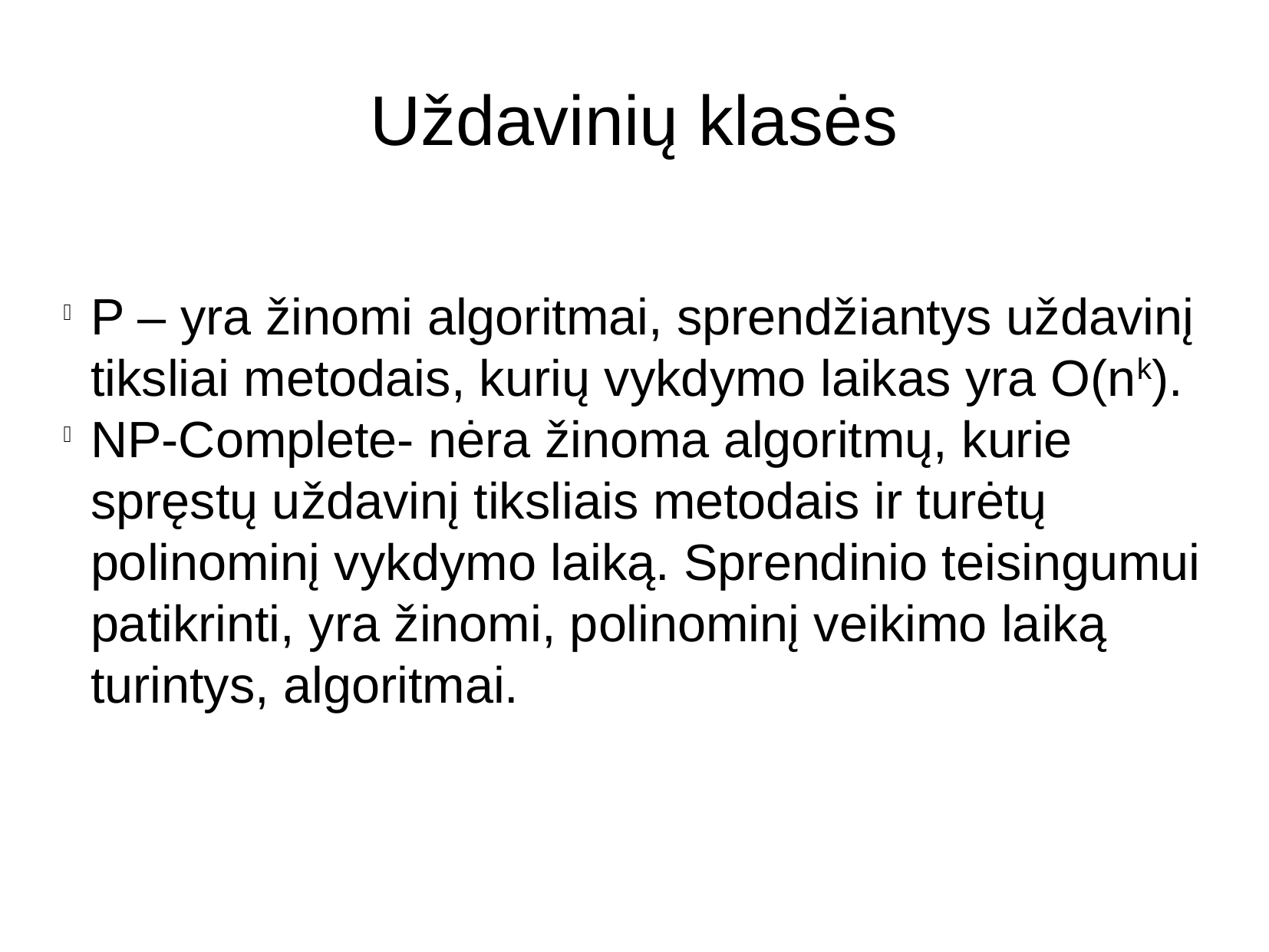

Uždavinių klasės
P – yra žinomi algoritmai, sprendžiantys uždavinį tiksliai metodais, kurių vykdymo laikas yra O(nk).
NP-Complete- nėra žinoma algoritmų, kurie spręstų uždavinį tiksliais metodais ir turėtų polinominį vykdymo laiką. Sprendinio teisingumui patikrinti, yra žinomi, polinominį veikimo laiką turintys, algoritmai.